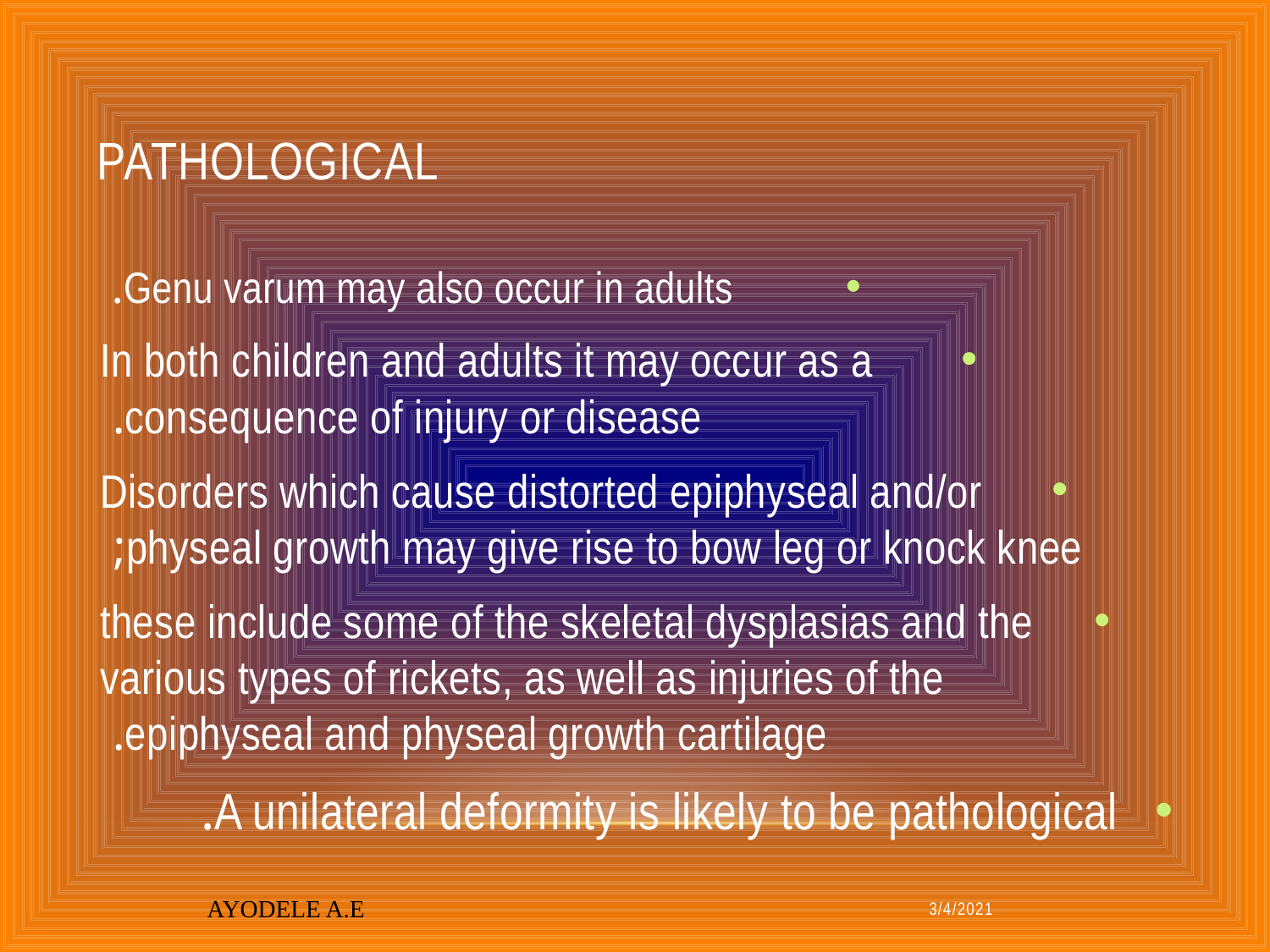

# Pathological
Genu varum may also occur in adults.
In both children and adults it may occur as a consequence of injury or disease.
Disorders which cause distorted epiphyseal and/or physeal growth may give rise to bow leg or knock knee;
these include some of the skeletal dysplasias and the various types of rickets, as well as injuries of the epiphyseal and physeal growth cartilage.
A unilateral deformity is likely to be pathological.
AYODELE A.E
3/4/2021
15